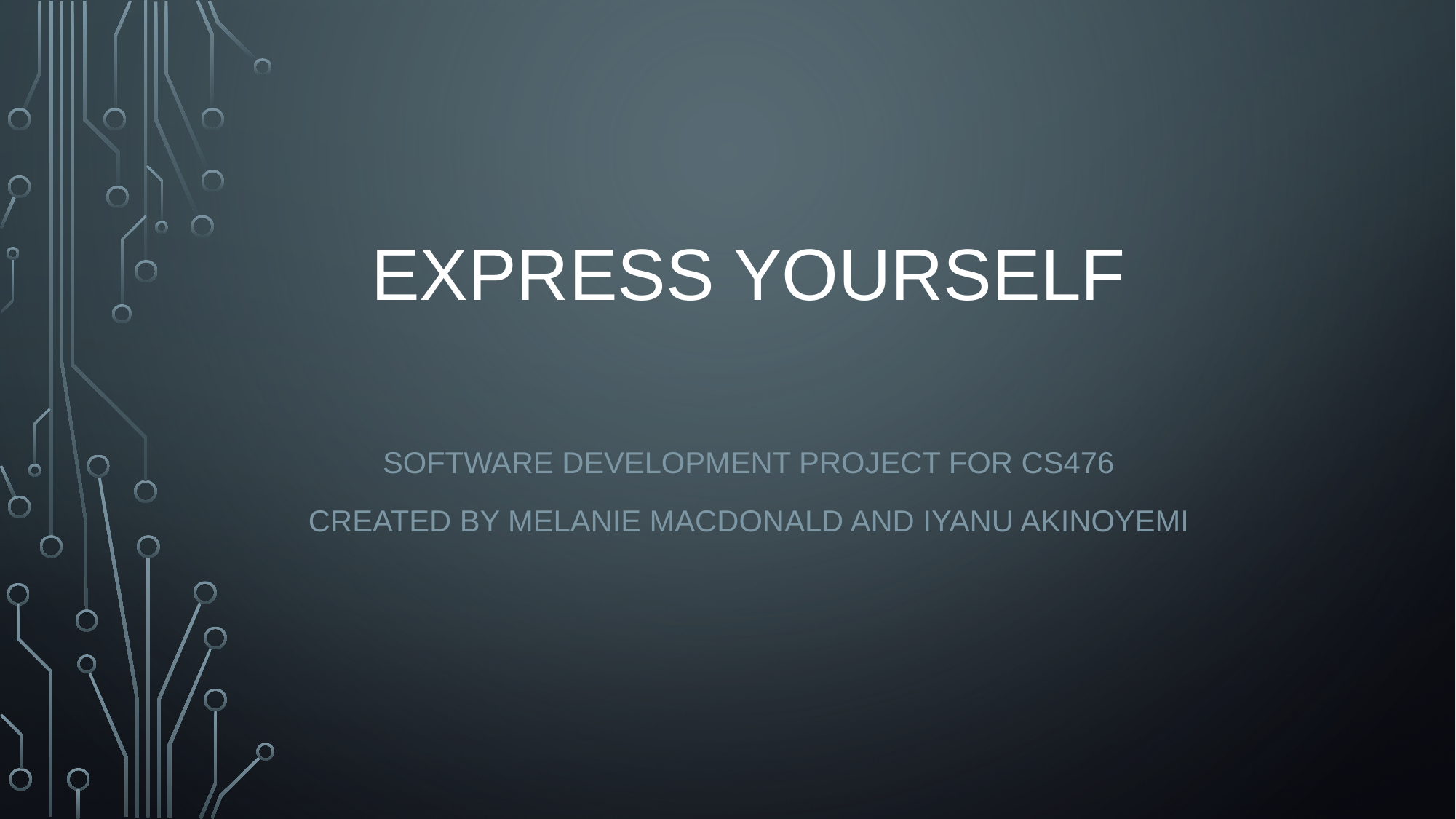

# Express Yourself
Software Development project for CS476
Created by Melanie MacDonald and Iyanu Akinoyemi